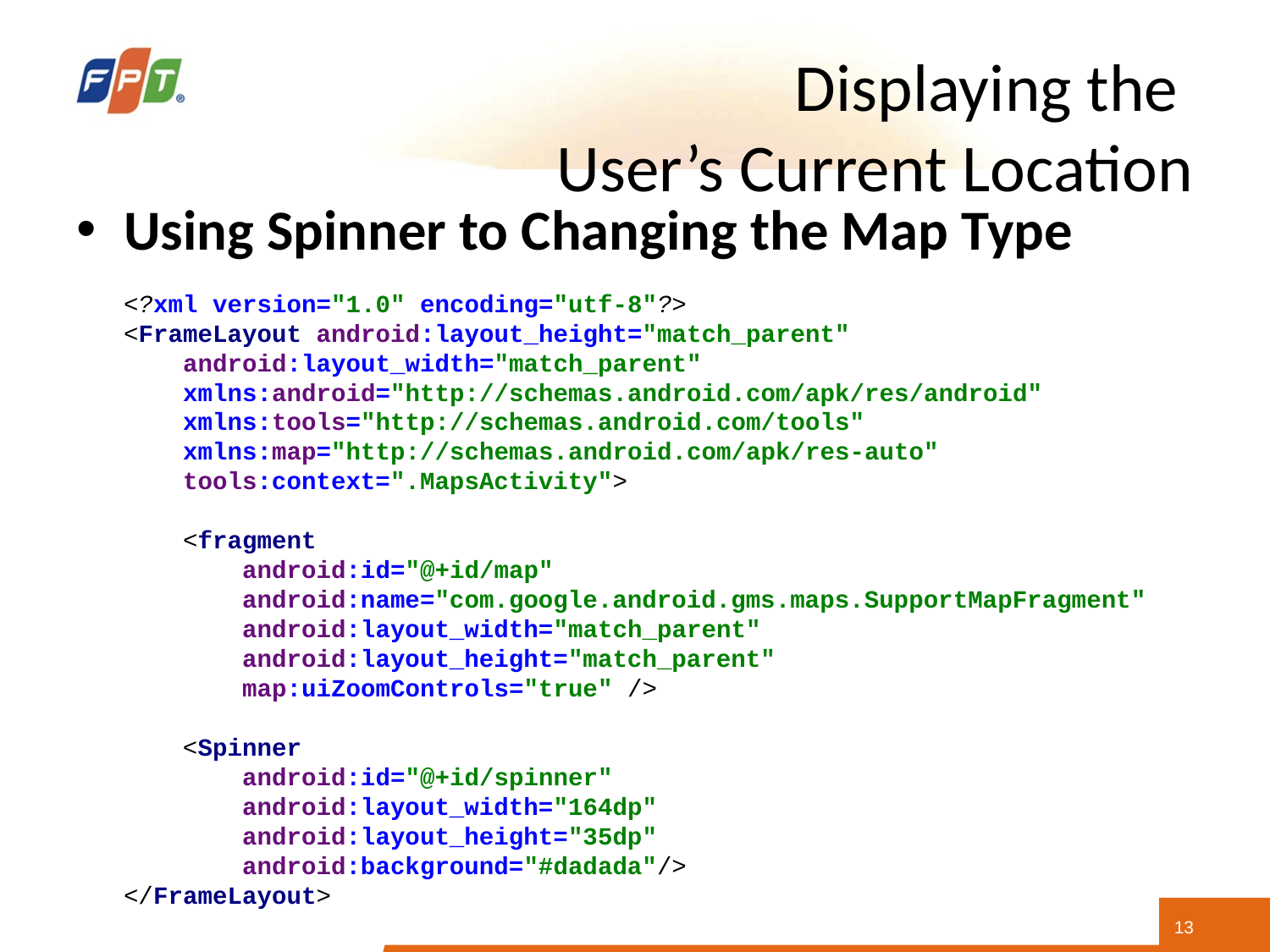

# Displaying the User’s Current Location
Using Spinner to Changing the Map Type
<?xml version="1.0" encoding="utf-8"?>
<FrameLayout android:layout_height="match_parent"
    android:layout_width="match_parent"
    xmlns:android="http://schemas.android.com/apk/res/android"
    xmlns:tools="http://schemas.android.com/tools"
    xmlns:map="http://schemas.android.com/apk/res-auto"
    tools:context=".MapsActivity">
    <fragment
        android:id="@+id/map"
        android:name="com.google.android.gms.maps.SupportMapFragment"
        android:layout_width="match_parent"
        android:layout_height="match_parent"
        map:uiZoomControls="true" />
    <Spinner
        android:id="@+id/spinner"
        android:layout_width="164dp"
        android:layout_height="35dp"
        android:background="#dadada"/>
</FrameLayout>